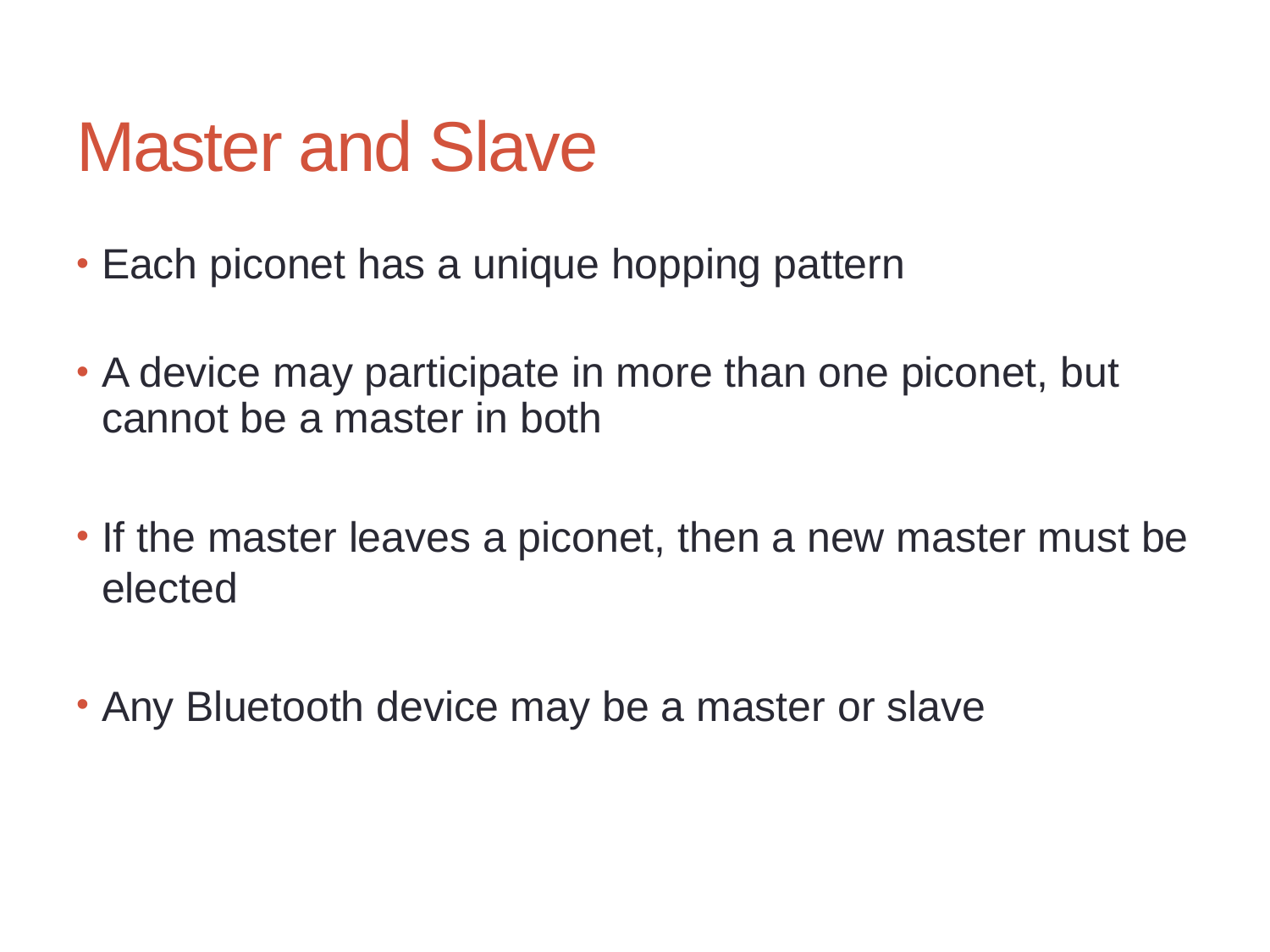

# Master and Slave
Each piconet has a unique hopping pattern

A device may participate in more than one piconet, but cannot be a master in both

If the master leaves a piconet, then a new master must be elected

Any Bluetooth device may be a master or slave